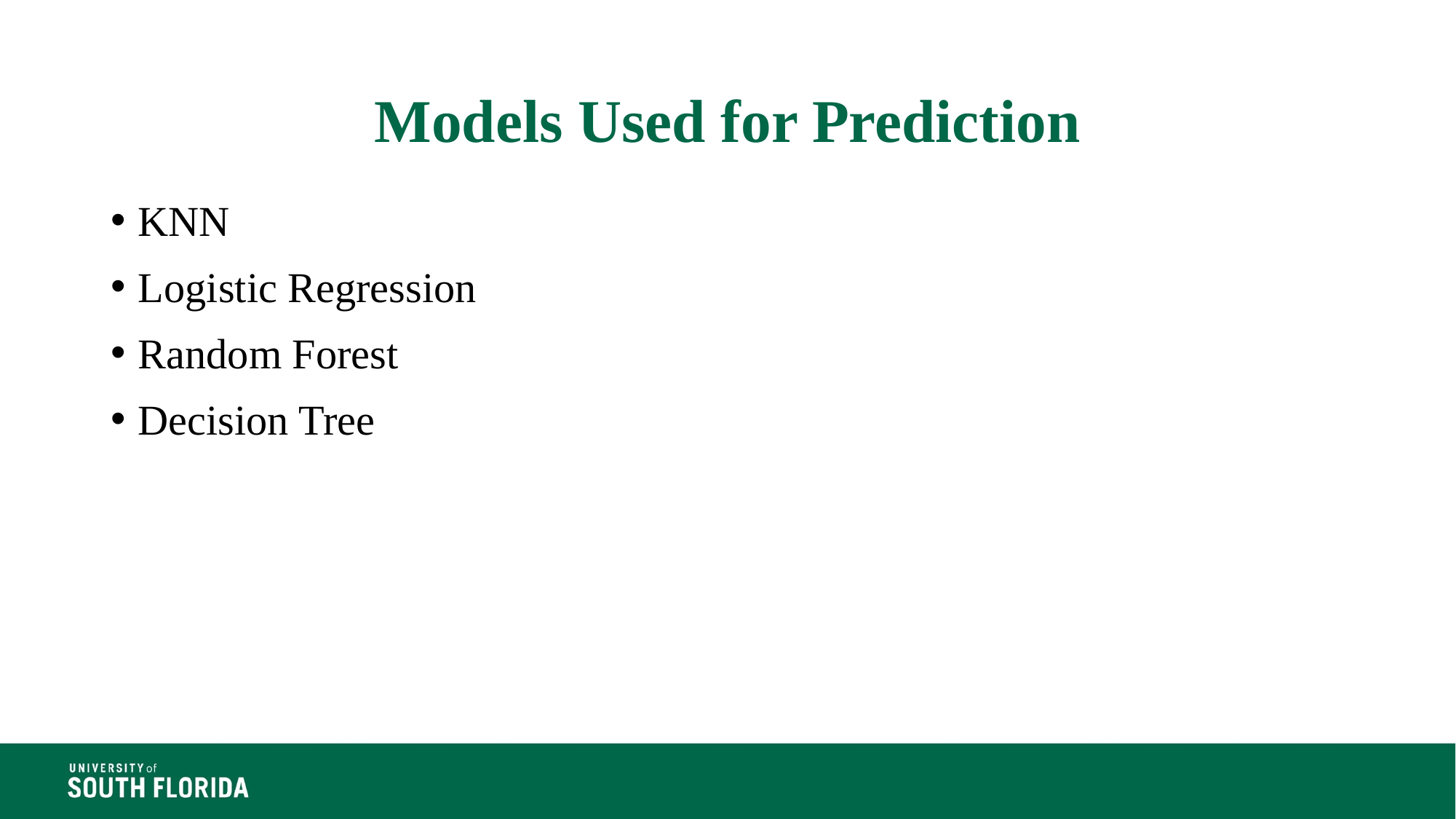

# Models Used for Prediction
KNN
Logistic Regression
Random Forest
Decision Tree